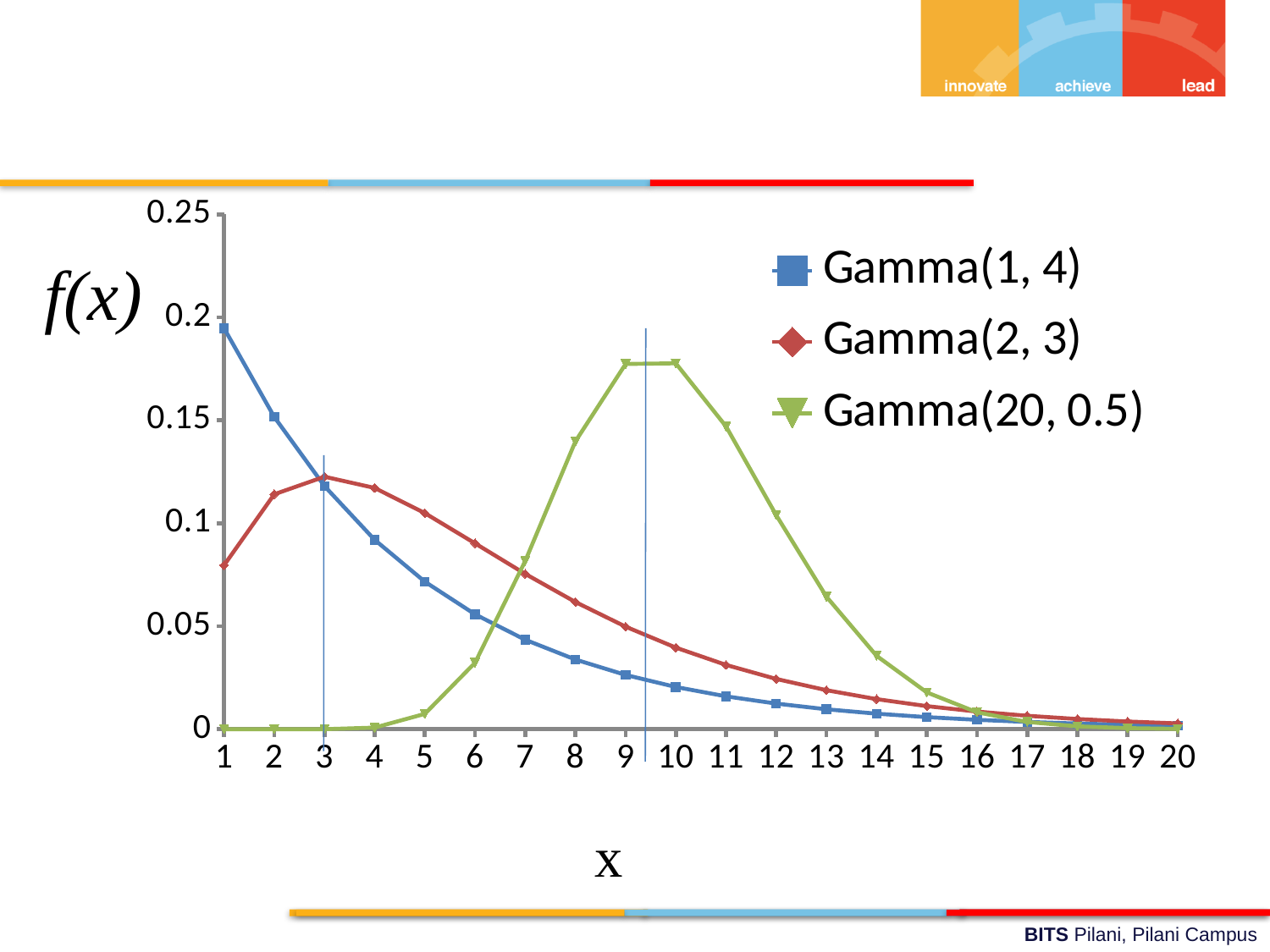

### Chart

| Category | Gamma(1, 4) | Gamma(2, 3) | Gamma(20, 0.5) |
|---|---|---|---|
| 1 | 0.19470019577597344 | 0.0796145900705828 | 1.1665848399024207e-12 |
| 2 | 0.15163266493448385 | 0.11409269312813967 | 8.277463648317282e-08 |
| 3 | 0.11809163819018002 | 0.12262648040099856 | 2.4833746318910898e-05 |
| 4 | 0.09196986029669774 | 0.11715428361703771 | 0.0007948574921704234 |
| 5 | 0.0716261992180355 | 0.10493089047431178 | 0.007464325257585355 |
| 6 | 0.055782540039434524 | 0.09022352216548069 | 0.03227344056760675 |
| 7 | 0.04344348586442359 | 0.0754226416787839 | 0.08170437379418495 |
| 8 | 0.033833820810564734 | 0.06176306775889892 | 0.13979876491604226 |
| 9 | 0.026349806141565294 | 0.049787068372134084 | 0.17734228391111395 |
| 10 | 0.020521249656830786 | 0.039637770389235806 | 0.17767063482202491 |
| 11 | 0.015981965302343602 | 0.031241873921744337 | 0.1470576793520349 |
| 12 | 0.012446767092485225 | 0.02442085185374007 | 0.10396362196642321 |
| 13 | 0.00969355195833488 | 0.018956497066096145 | 0.06438318489899301 |
| 14 | 0.007549345855894594 | 0.014627763970247116 | 0.03561988202757472 |
| 15 | 0.005879436464247564 | 0.011229911666105657 | 0.01788153335426025 |
| 16 | 0.004578909722374593 | 0.008583022211992057 | 0.008248244796319831 |
| 17 | 0.0035660584773985755 | 0.006534379413882798 | 0.0035320139779918295 |
| 18 | 0.0027772491346764352 | 0.0049575043537579055 | 0.0014160596261128461 |
| 19 | 0.0021629238008704023 | 0.003749551930205281 | 0.0005353445650124281 |
| 20 | 0.0016844867498416476 | 0.0028280751143310193 | 0.00019199765908783025 |
f(x)
x